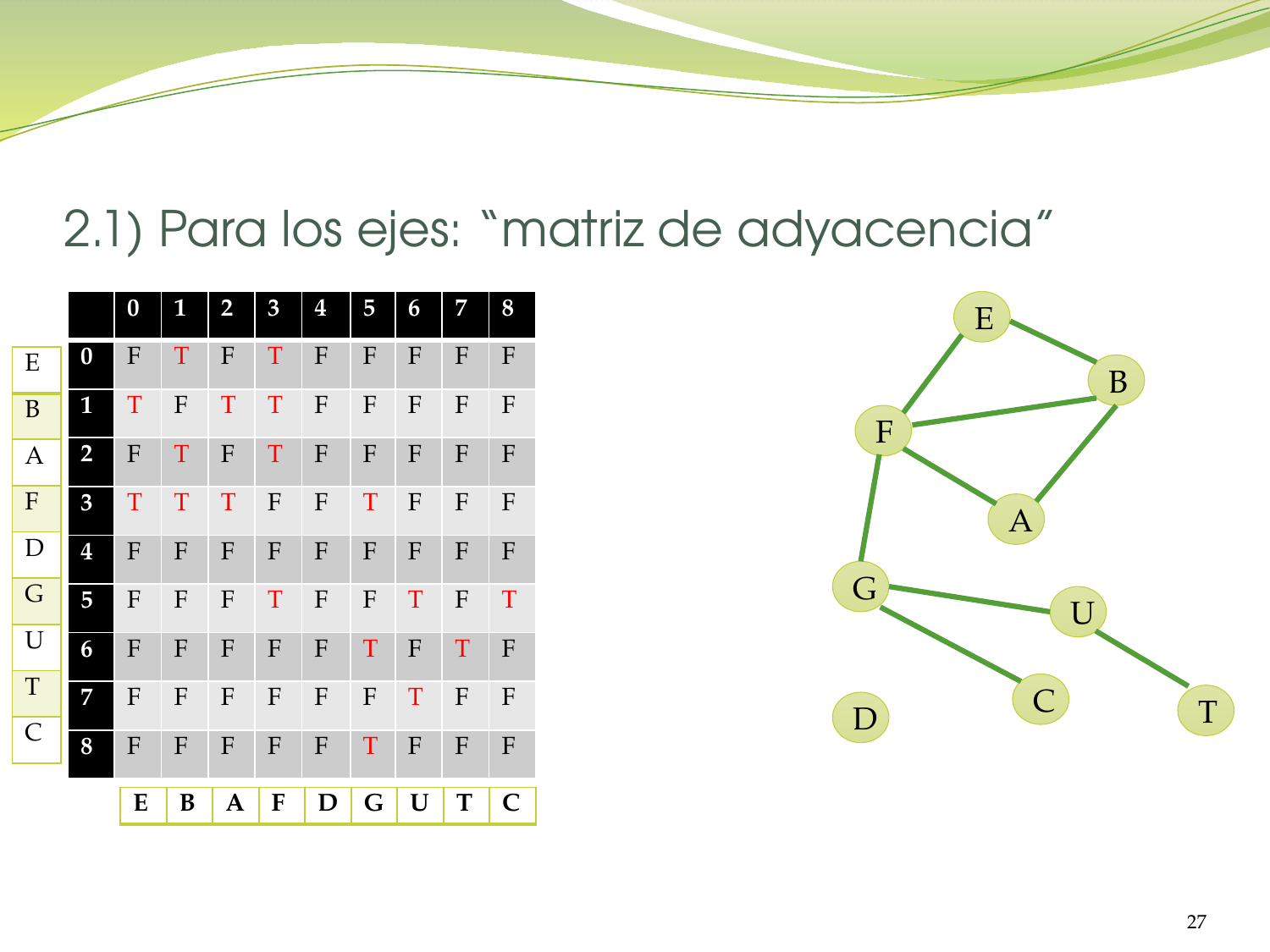

# 2.1) Para los ejes: “matriz de adyacencia”
E
B
F
A
G
U
C
T
D
|  | 0 | 1 | 2 | 3 | 4 | 5 | 6 | 7 | 8 |
| --- | --- | --- | --- | --- | --- | --- | --- | --- | --- |
| 0 | F | T | F | T | F | F | F | F | F |
| 1 | T | F | T | T | F | F | F | F | F |
| 2 | F | T | F | T | F | F | F | F | F |
| 3 | T | T | T | F | F | T | F | F | F |
| 4 | F | F | F | F | F | F | F | F | F |
| 5 | F | F | F | T | F | F | T | F | T |
| 6 | F | F | F | F | F | T | F | T | F |
| 7 | F | F | F | F | F | F | T | F | F |
| 8 | F | F | F | F | F | T | F | F | F |
| E |
| --- |
| B |
| A |
| F |
| D |
| G |
| U |
| T |
| C |
| E | B | A | F | D | G | U | T | C |
| --- | --- | --- | --- | --- | --- | --- | --- | --- |
27